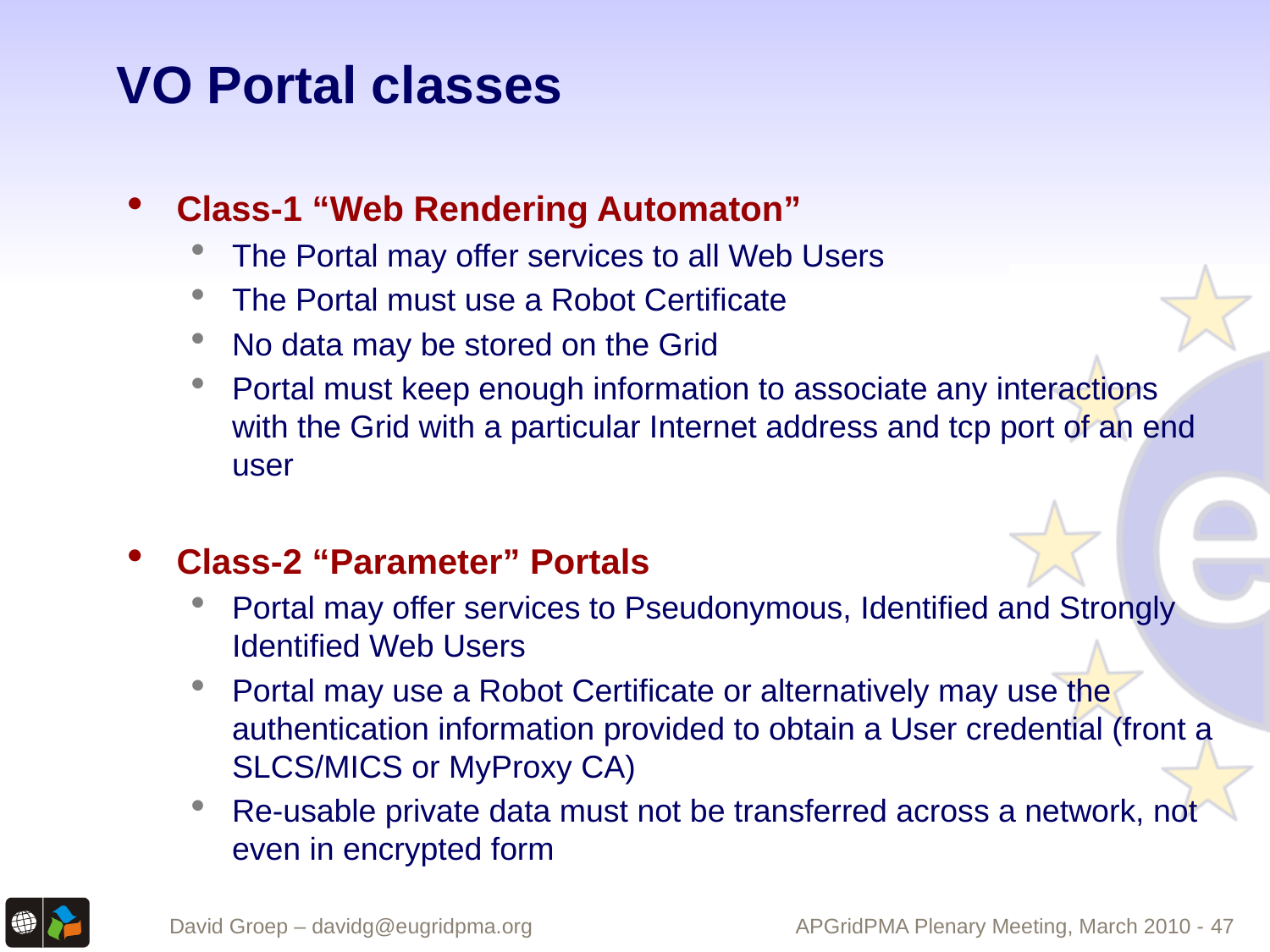

# VO Portal classes
Class-1 “Web Rendering Automaton”
The Portal may offer services to all Web Users
The Portal must use a Robot Certificate
No data may be stored on the Grid
Portal must keep enough information to associate any interactions with the Grid with a particular Internet address and tcp port of an end user

Class-2 “Parameter” Portals
Portal may offer services to Pseudonymous, Identified and Strongly Identified Web Users
Portal may use a Robot Certificate or alternatively may use the authentication information provided to obtain a User credential (front a SLCS/MICS or MyProxy CA)
Re-usable private data must not be transferred across a network, not even in encrypted form